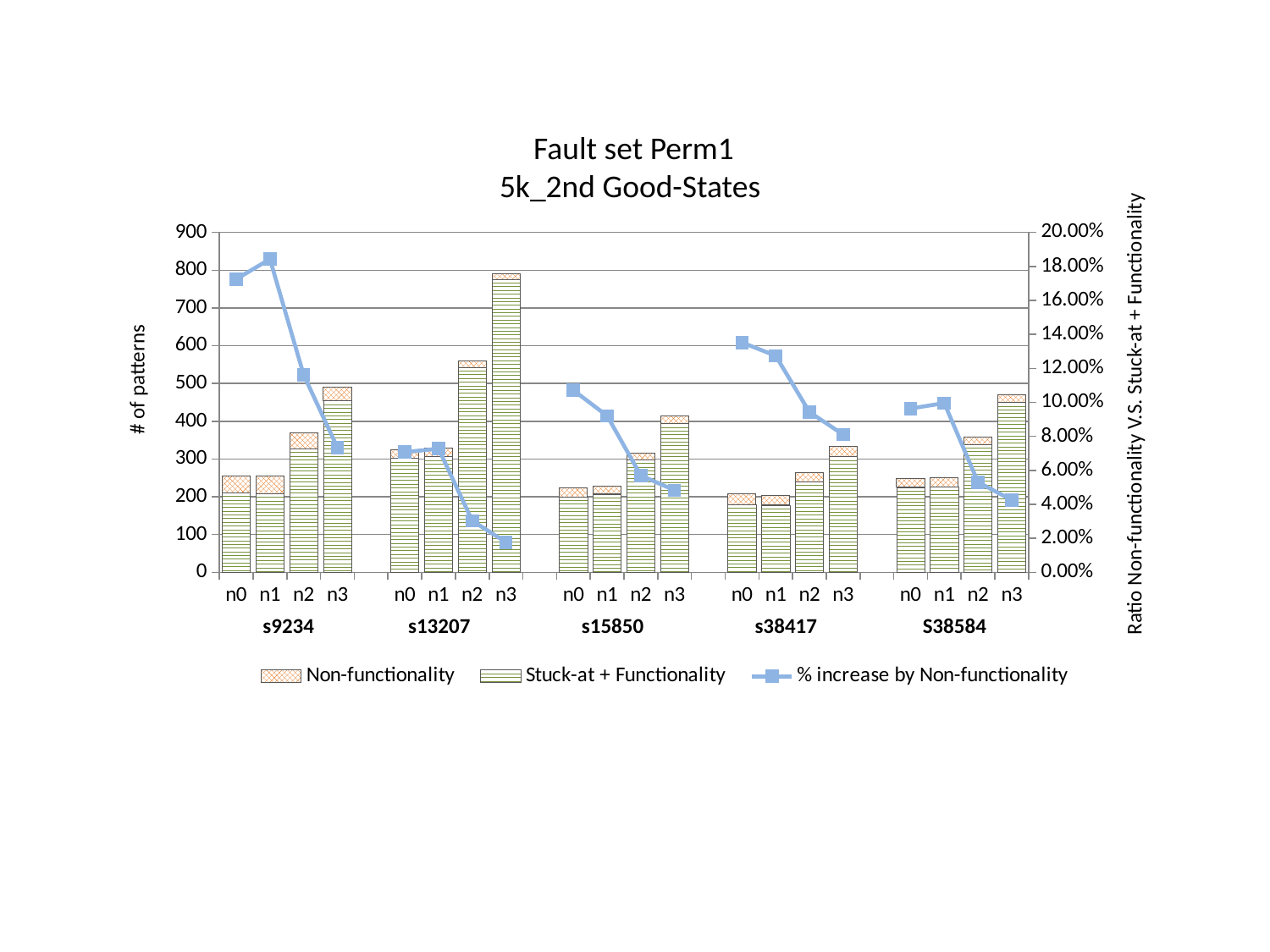

Fault set Perm1
5k_2nd Good-States

### Chart

| Category | Stuck-at + Functionality | Non-functionality | % increase by Non-functionality |
|---|---|---|---|
| n0 | 211.0 | 44.0 | 0.172549019607843 |
| n1 | 208.0 | 47.0 | 0.184313725490196 |
| n2 | 327.0 | 43.0 | 0.116216216216216 |
| n3 | 454.0 | 36.0 | 0.073469387755102 |
|  | None | None | None |
| n0 | 302.0 | 23.0 | 0.0707692307692308 |
| n1 | 306.0 | 24.0 | 0.0727272727272727 |
| n2 | 543.0 | 17.0 | 0.0303571428571429 |
| n3 | 776.0 | 14.0 | 0.0177215189873418 |
|  | None | None | None |
| n0 | 200.0 | 24.0 | 0.107142857142857 |
| n1 | 207.0 | 21.0 | 0.0921052631578947 |
| n2 | 298.0 | 18.0 | 0.0569620253164557 |
| n3 | 394.0 | 20.0 | 0.0483091787439613 |
|  | None | None | None |
| n0 | 179.0 | 28.0 | 0.135265700483092 |
| n1 | 178.0 | 26.0 | 0.127450980392157 |
| n2 | 240.0 | 25.0 | 0.0943396226415094 |
| n3 | 306.0 | 27.0 | 0.0810810810810811 |
|  | None | None | None |
| n0 | 225.0 | 24.0 | 0.0963855421686747 |
| n1 | 226.0 | 25.0 | 0.099601593625498 |
| n2 | 339.0 | 19.0 | 0.053072625698324 |
| n3 | 450.0 | 20.0 | 0.0425531914893617 |
# of patterns
Ratio Non-functionality V.S. Stuck-at + Functionality
s9234
s13207
s15850
s38417
S38584